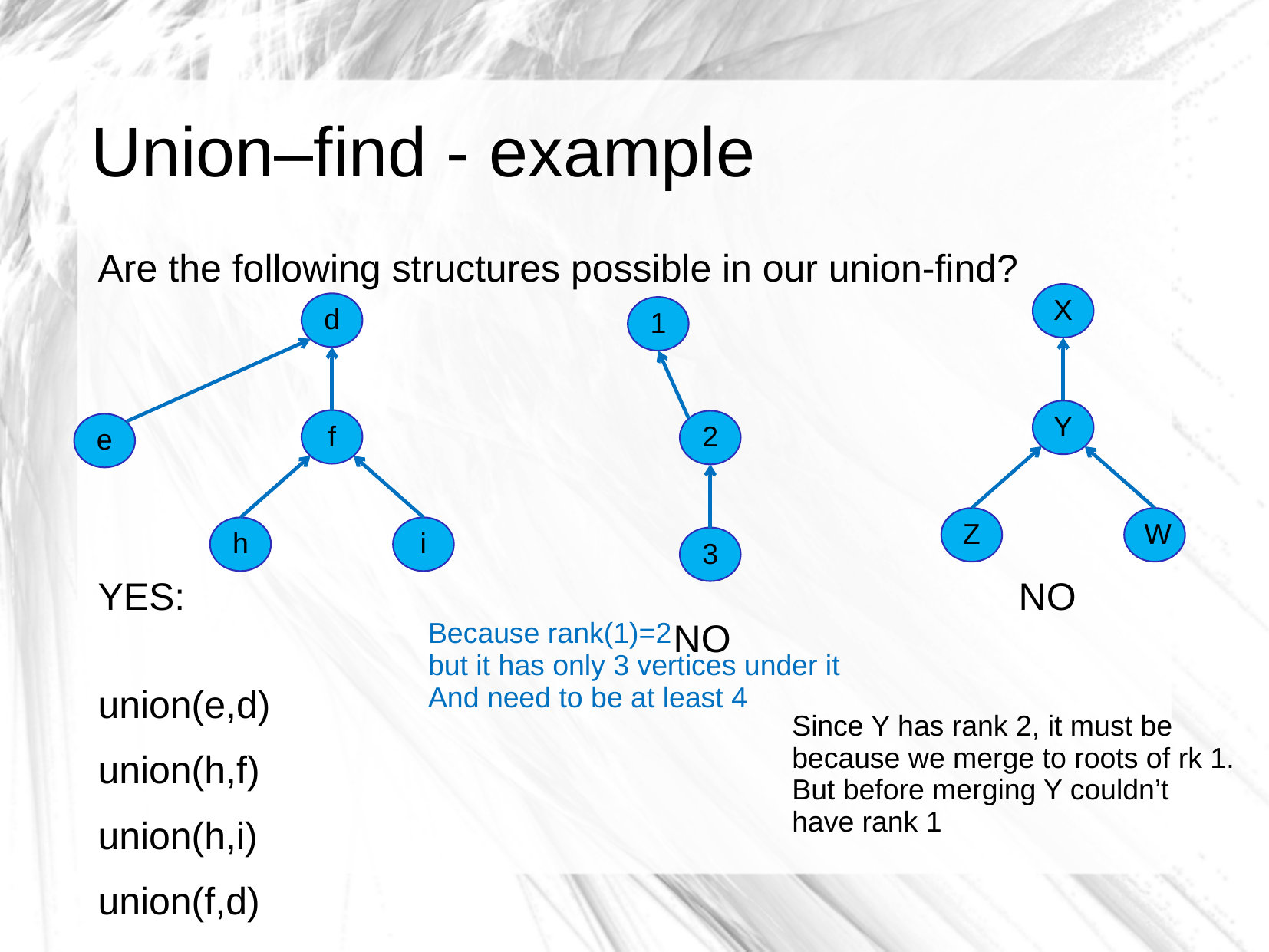

# Union–find - example
Are the following structures possible in our union-find?

YES: 								NO						NO
union(e,d)
union(h,f)
union(h,i)
union(f,d)
X
Y
Z
W
d
f
e
h
i
1
2
3
Because rank(1)=2
but it has only 3 vertices under it
And need to be at least 4
Since Y has rank 2, it must be
because we merge to roots of rk 1.
But before merging Y couldn’t
have rank 1